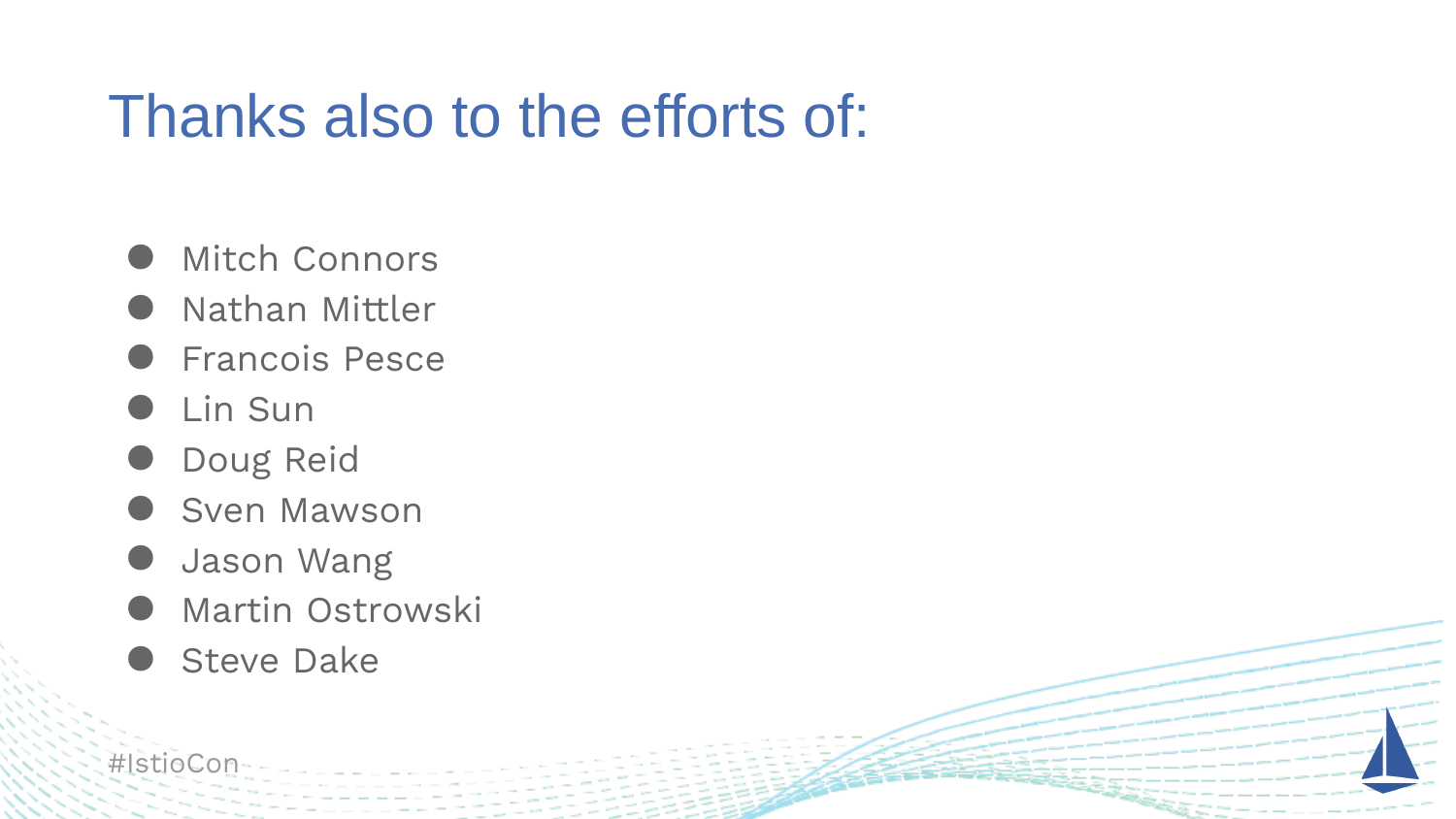

Thanks also to the efforts of:
Mitch Connors
Nathan Mittler
Francois Pesce
Lin Sun
Doug Reid
Sven Mawson
Jason Wang
Martin Ostrowski
Steve Dake